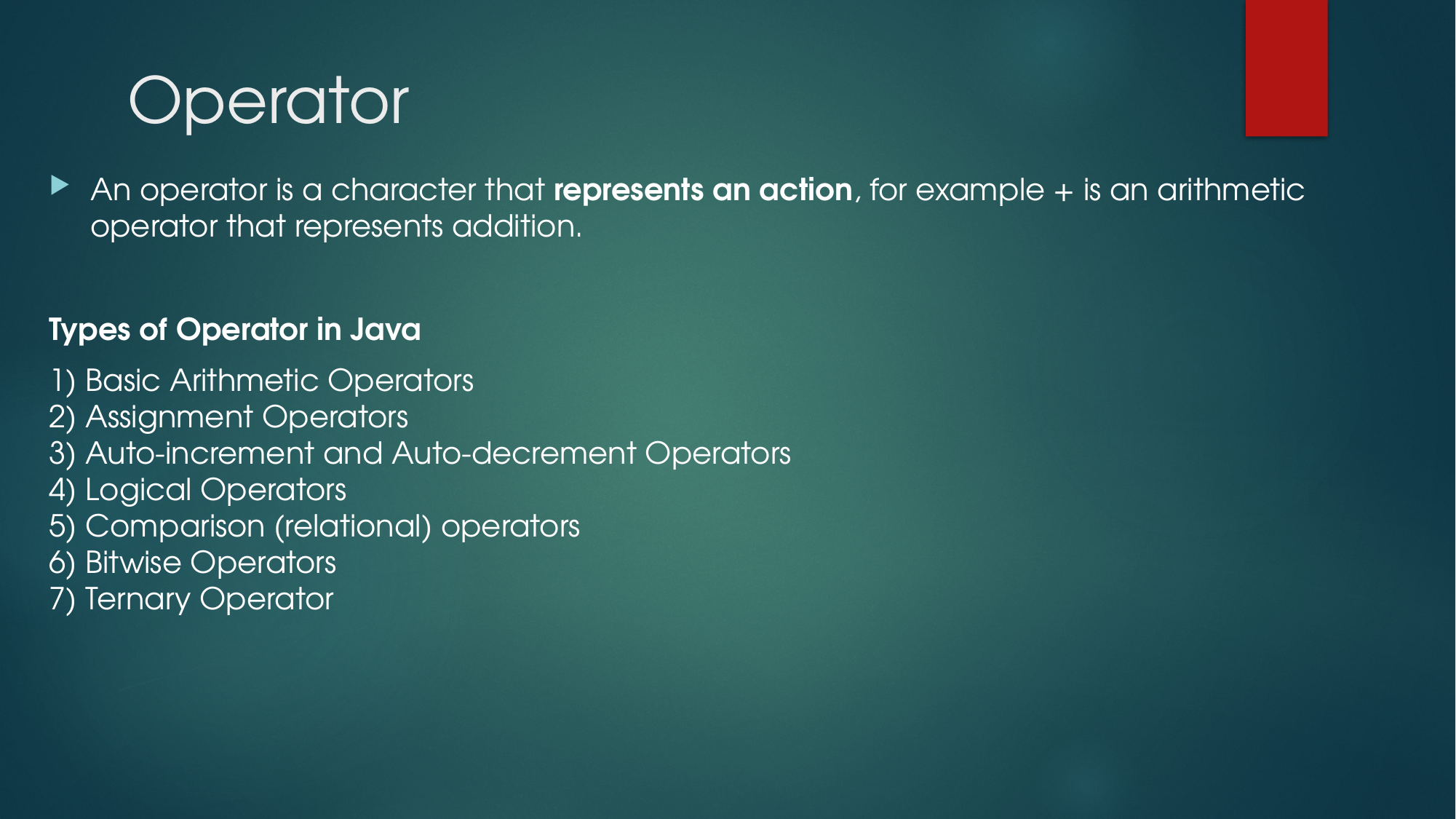

# Operator
An operator is a character that represents an action, for example + is an arithmetic operator that represents addition.

Types of Operator in Java
1) Basic Arithmetic Operators
2) Assignment Operators
3) Auto-increment and Auto-decrement Operators
4) Logical Operators
5) Comparison (relational) operators
6) Bitwise Operators
7) Ternary Operator